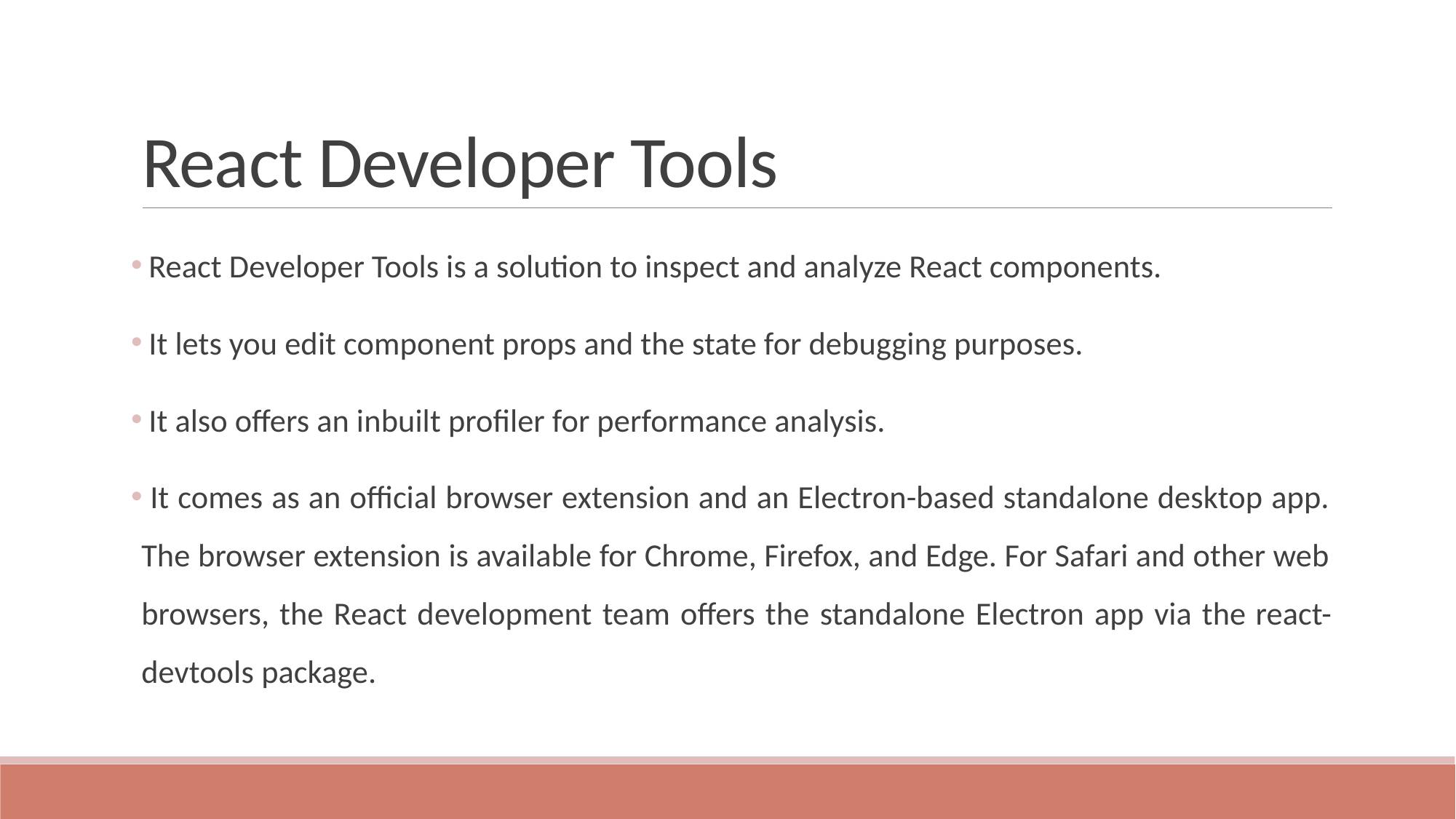

# React Developer Tools
 React Developer Tools is a solution to inspect and analyze React components.
 It lets you edit component props and the state for debugging purposes.
 It also offers an inbuilt profiler for performance analysis.
 It comes as an official browser extension and an Electron-based standalone desktop app. The browser extension is available for Chrome, Firefox, and Edge. For Safari and other web browsers, the React development team offers the standalone Electron app via the react-devtools package.